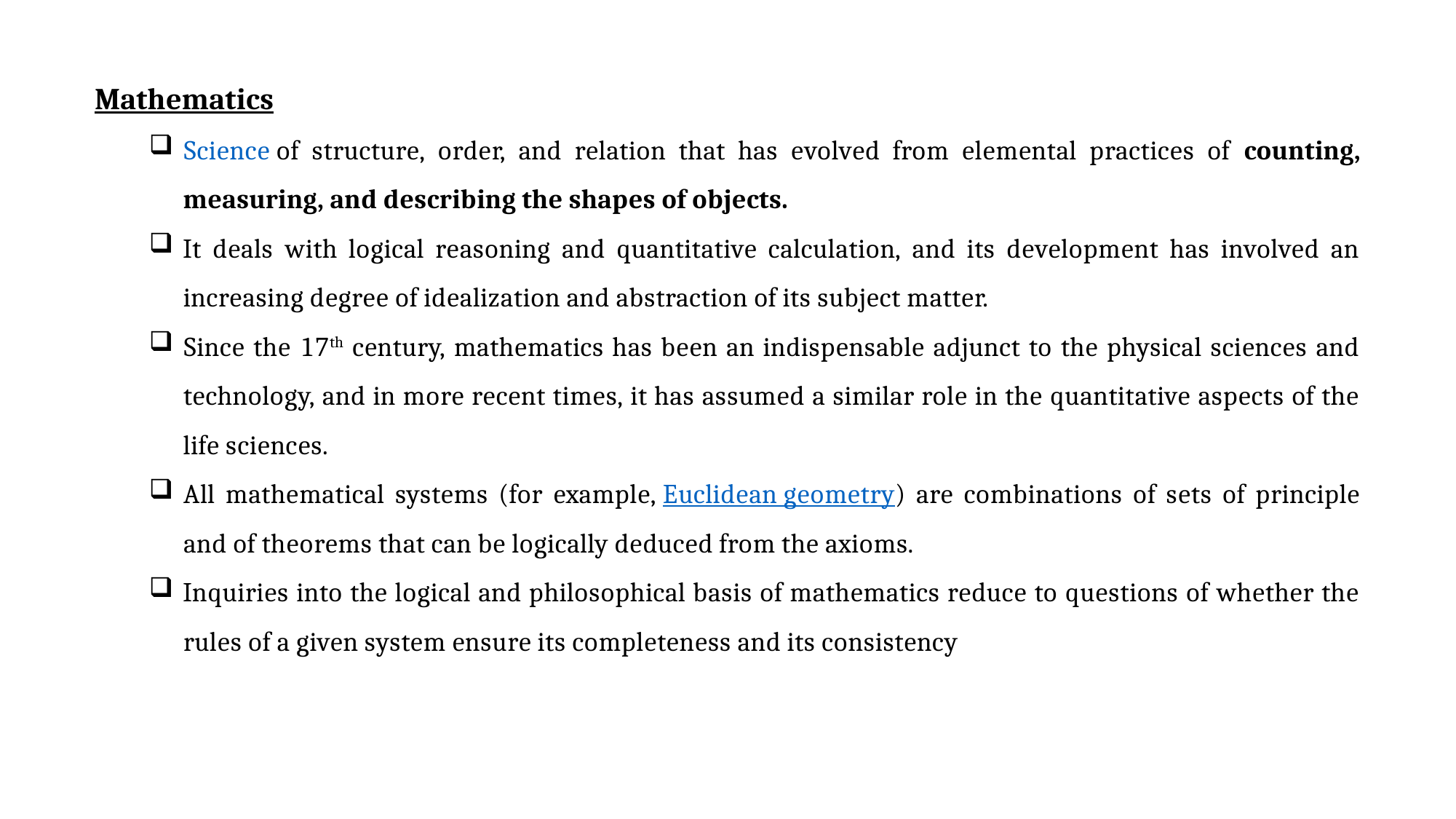

Mathematics
Science of structure, order, and relation that has evolved from elemental practices of counting, measuring, and describing the shapes of objects.
It deals with logical reasoning and quantitative calculation, and its development has involved an increasing degree of idealization and abstraction of its subject matter.
Since the 17th century, mathematics has been an indispensable adjunct to the physical sciences and technology, and in more recent times, it has assumed a similar role in the quantitative aspects of the life sciences.
All mathematical systems (for example, Euclidean geometry) are combinations of sets of principle and of theorems that can be logically deduced from the axioms.
Inquiries into the logical and philosophical basis of mathematics reduce to questions of whether the rules of a given system ensure its completeness and its consistency